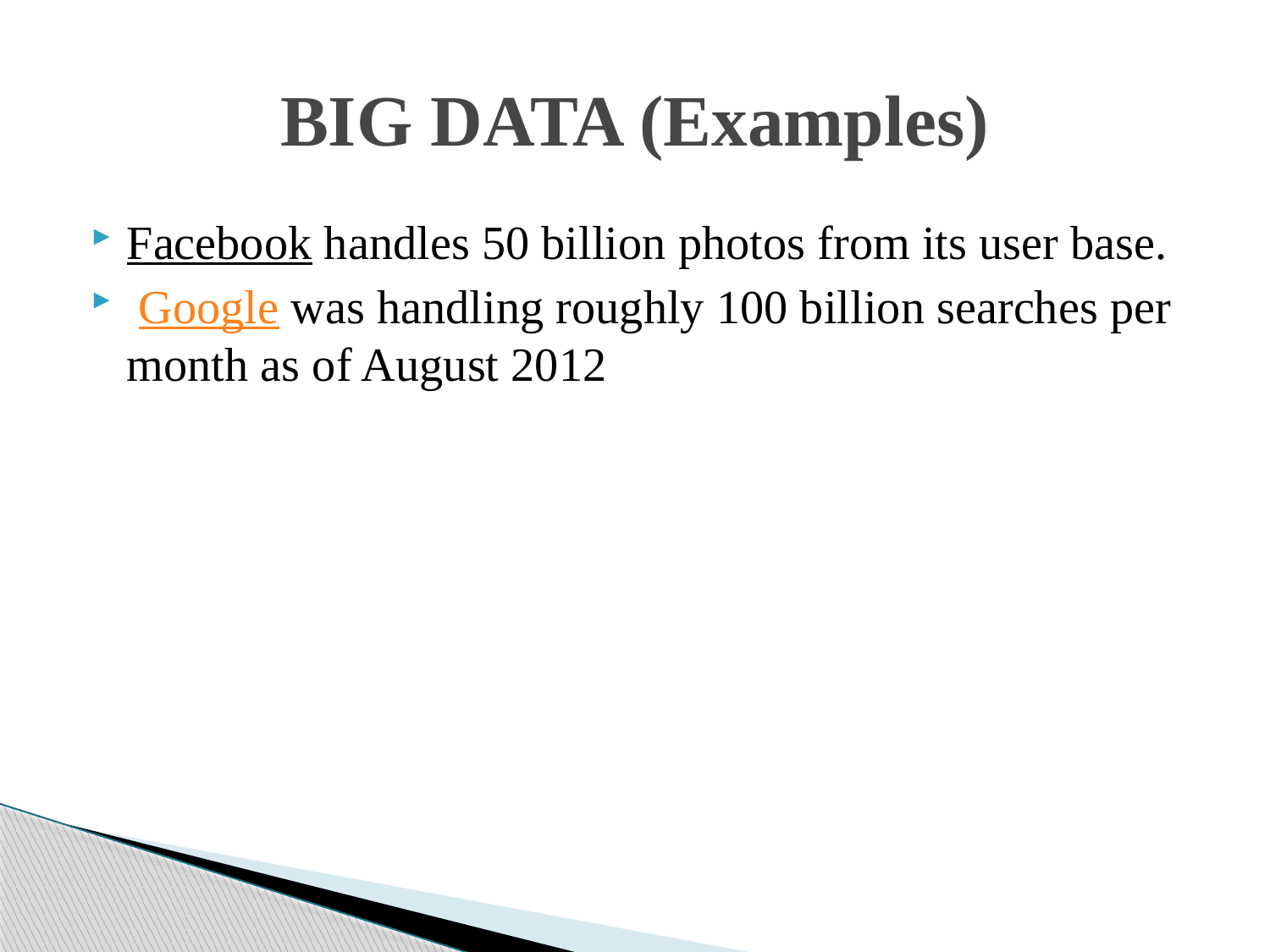

# BIG DATA (Examples)
Facebook handles 50 billion photos from its user base.
 Google was handling roughly 100 billion searches per month as of August 2012